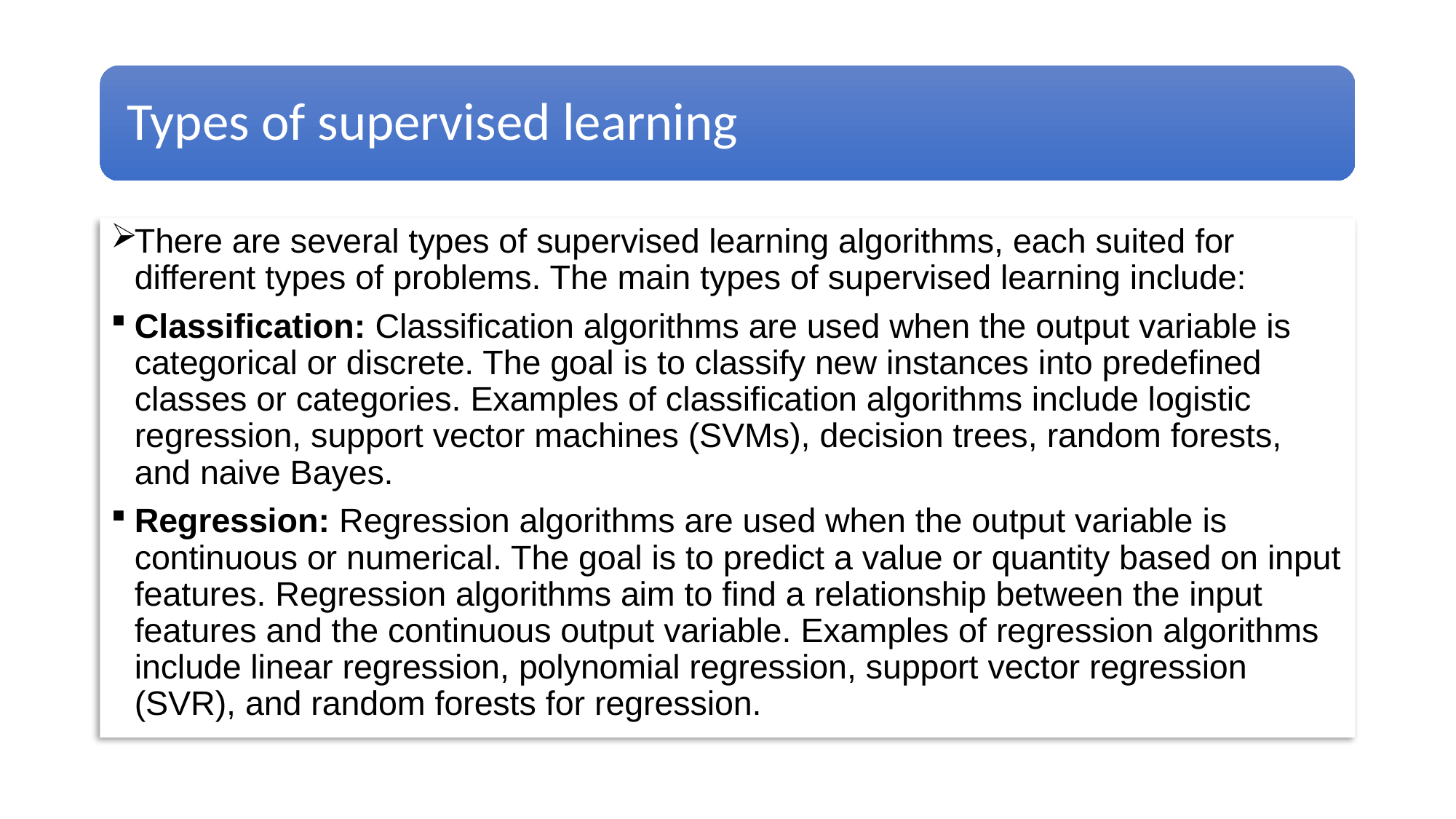

Types of supervised learning
There are several types of supervised learning algorithms, each suited for different types of problems. The main types of supervised learning include:
Classification: Classification algorithms are used when the output variable is categorical or discrete. The goal is to classify new instances into predefined classes or categories. Examples of classification algorithms include logistic regression, support vector machines (SVMs), decision trees, random forests, and naive Bayes.
Regression: Regression algorithms are used when the output variable is continuous or numerical. The goal is to predict a value or quantity based on input features. Regression algorithms aim to find a relationship between the input features and the continuous output variable. Examples of regression algorithms include linear regression, polynomial regression, support vector regression (SVR), and random forests for regression.